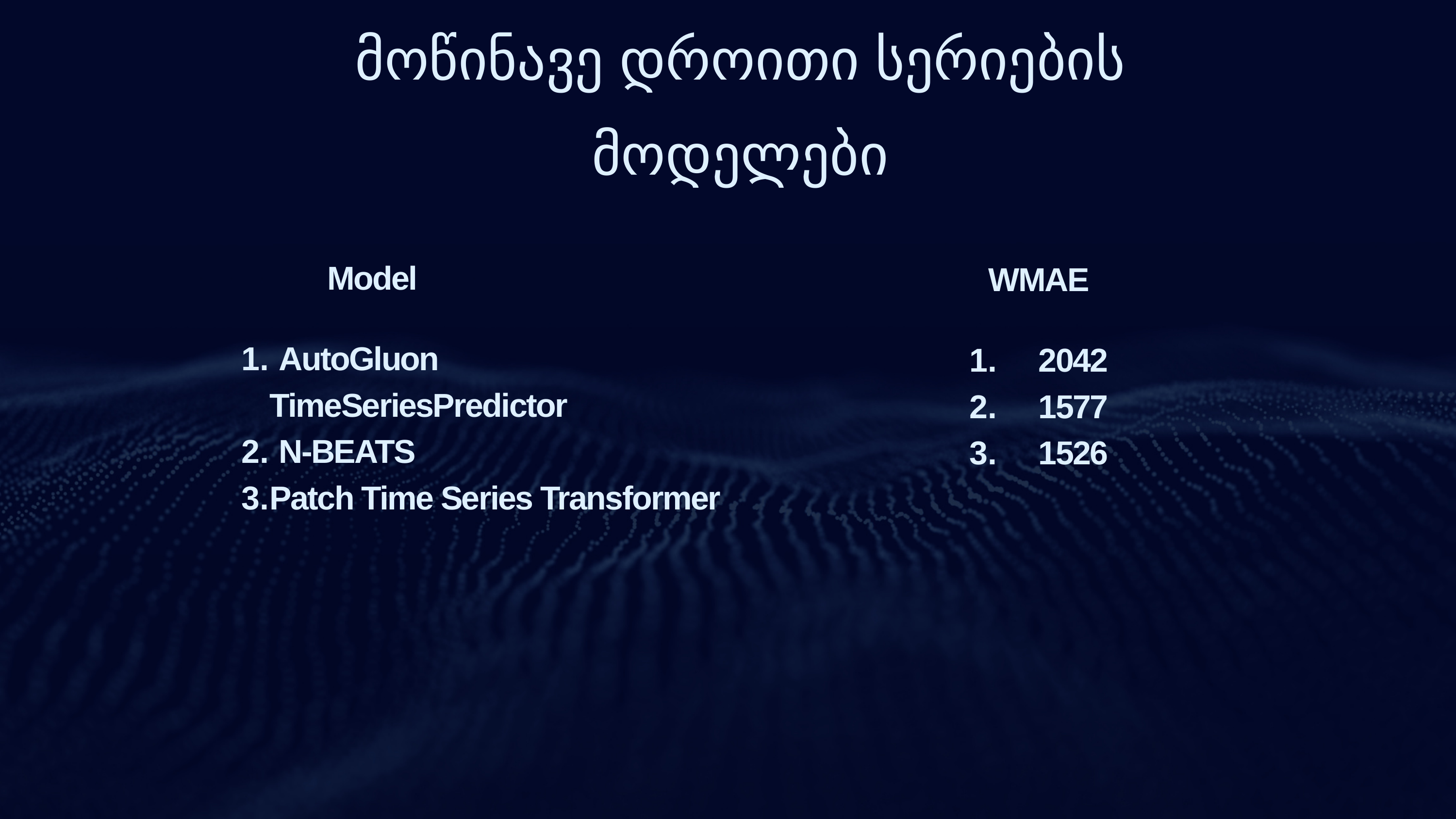

მოწინავე დროითი სერიების

მოდელები
Model
WMAE
 AutoGluon TimeSeriesPredictor
 N-BEATS
Patch Time Series Transformer
     2042
     1577
     1526